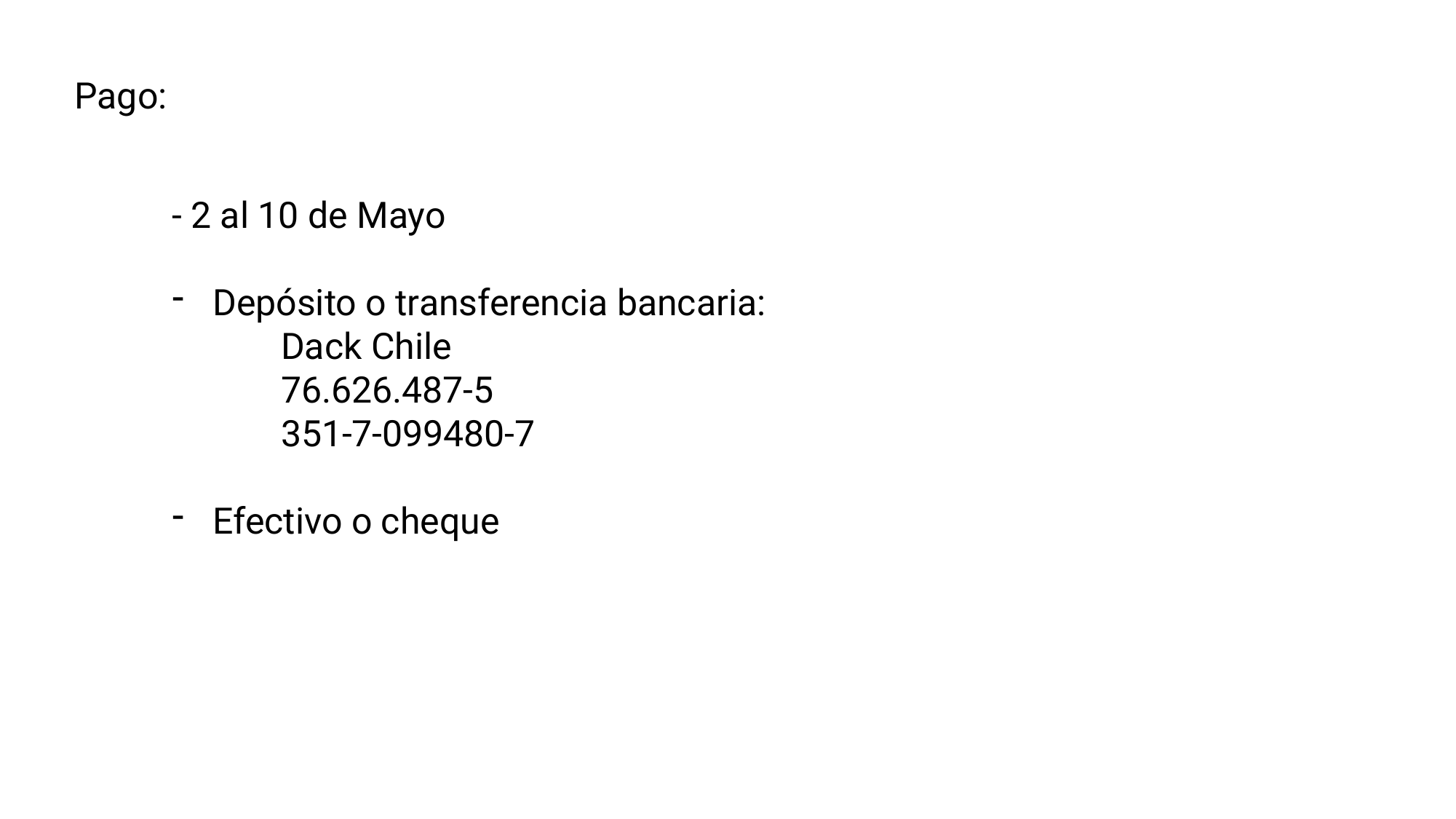

Pago:
- 2 al 10 de Mayo

Depósito o transferencia bancaria:
	Dack Chile
	76.626.487-5
	351-7-099480-7

Efectivo o cheque